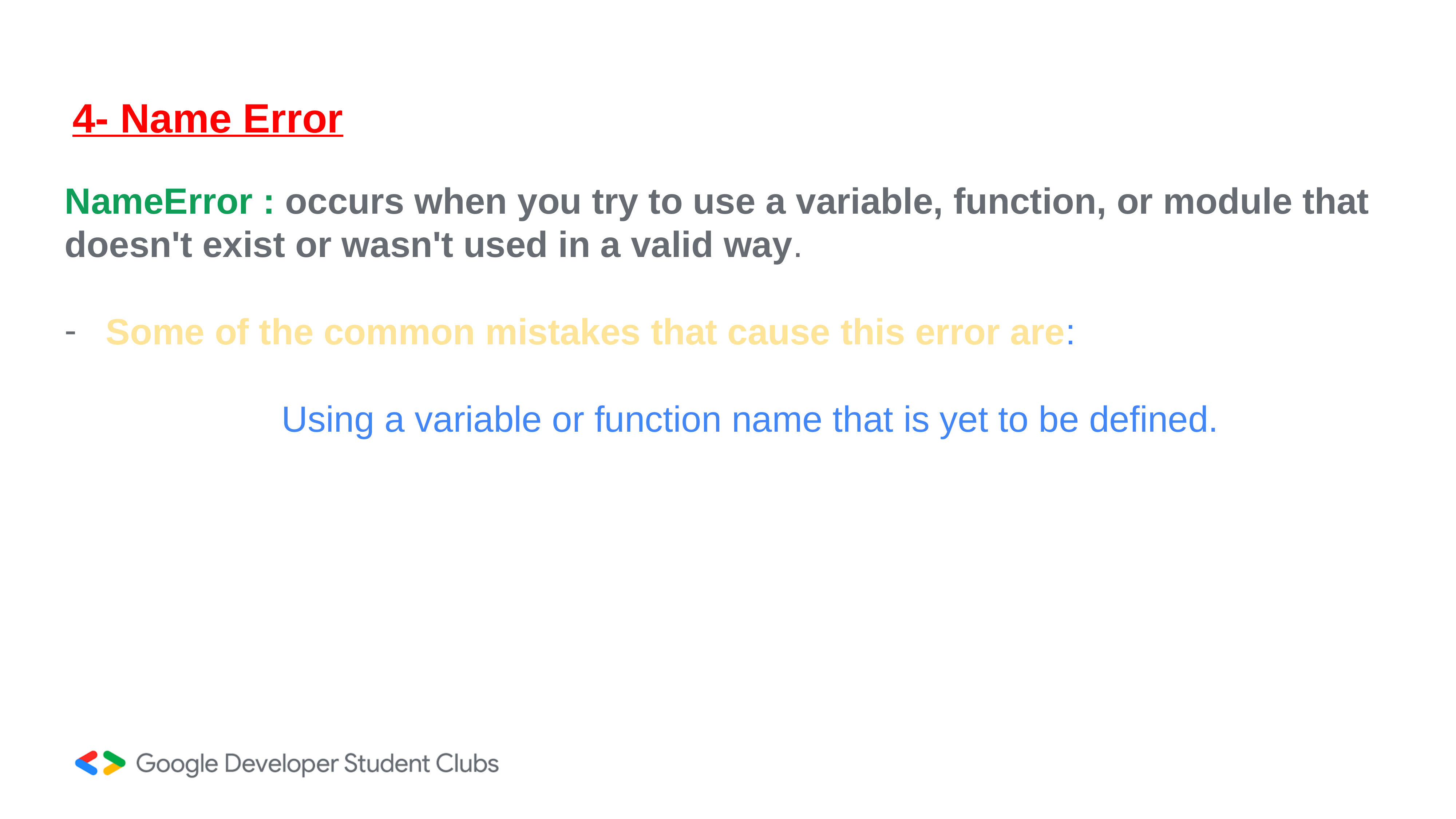

# 4- Name Error
NameError : occurs when you try to use a variable, function, or module that doesn't exist or wasn't used in a valid way.

Some of the common mistakes that cause this error are:

Using a variable or function name that is yet to be defined.